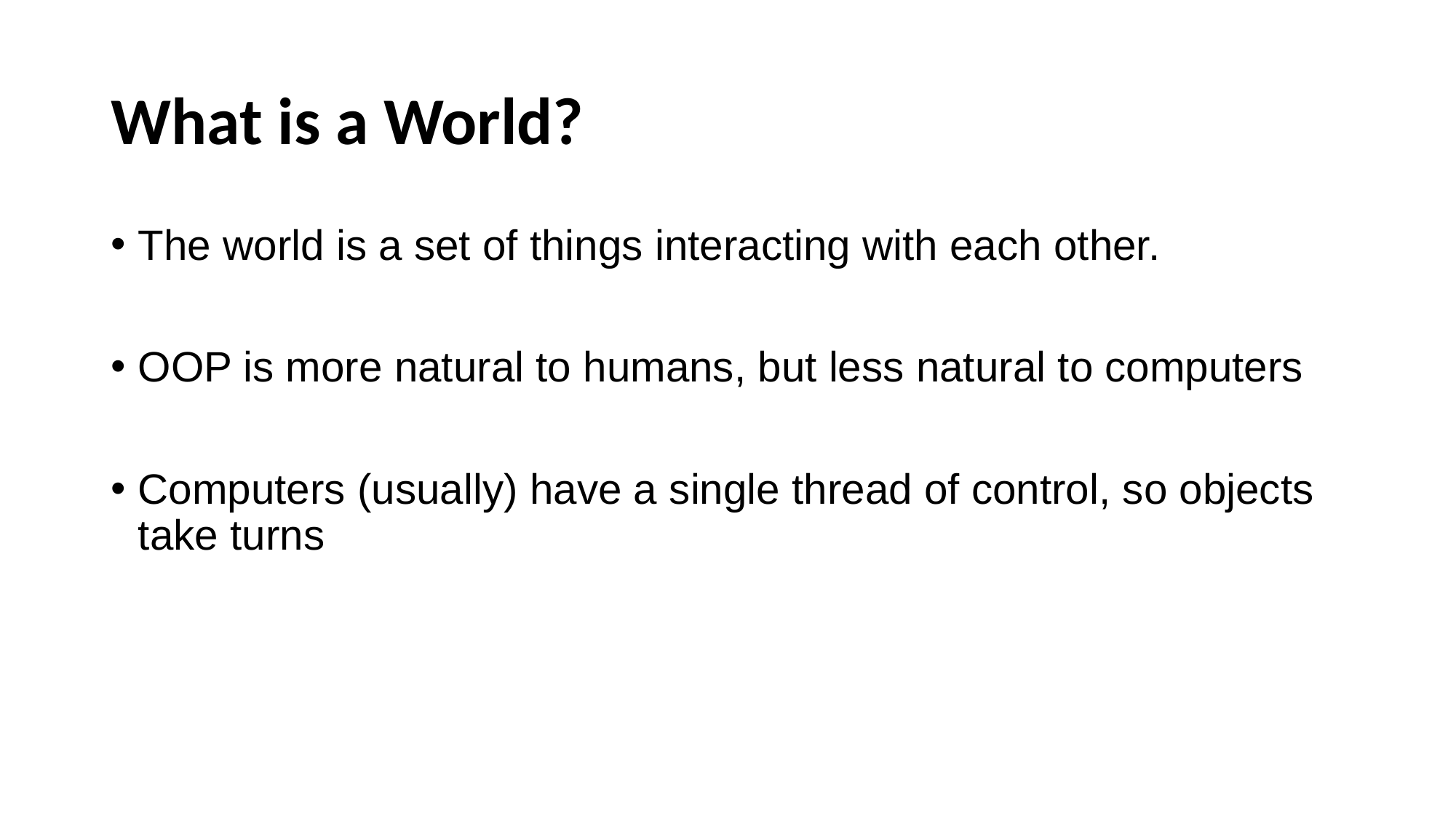

# What is a World?
The world is a set of things interacting with each other.

OOP is more natural to humans, but less natural to computers

Computers (usually) have a single thread of control, so objects take turns